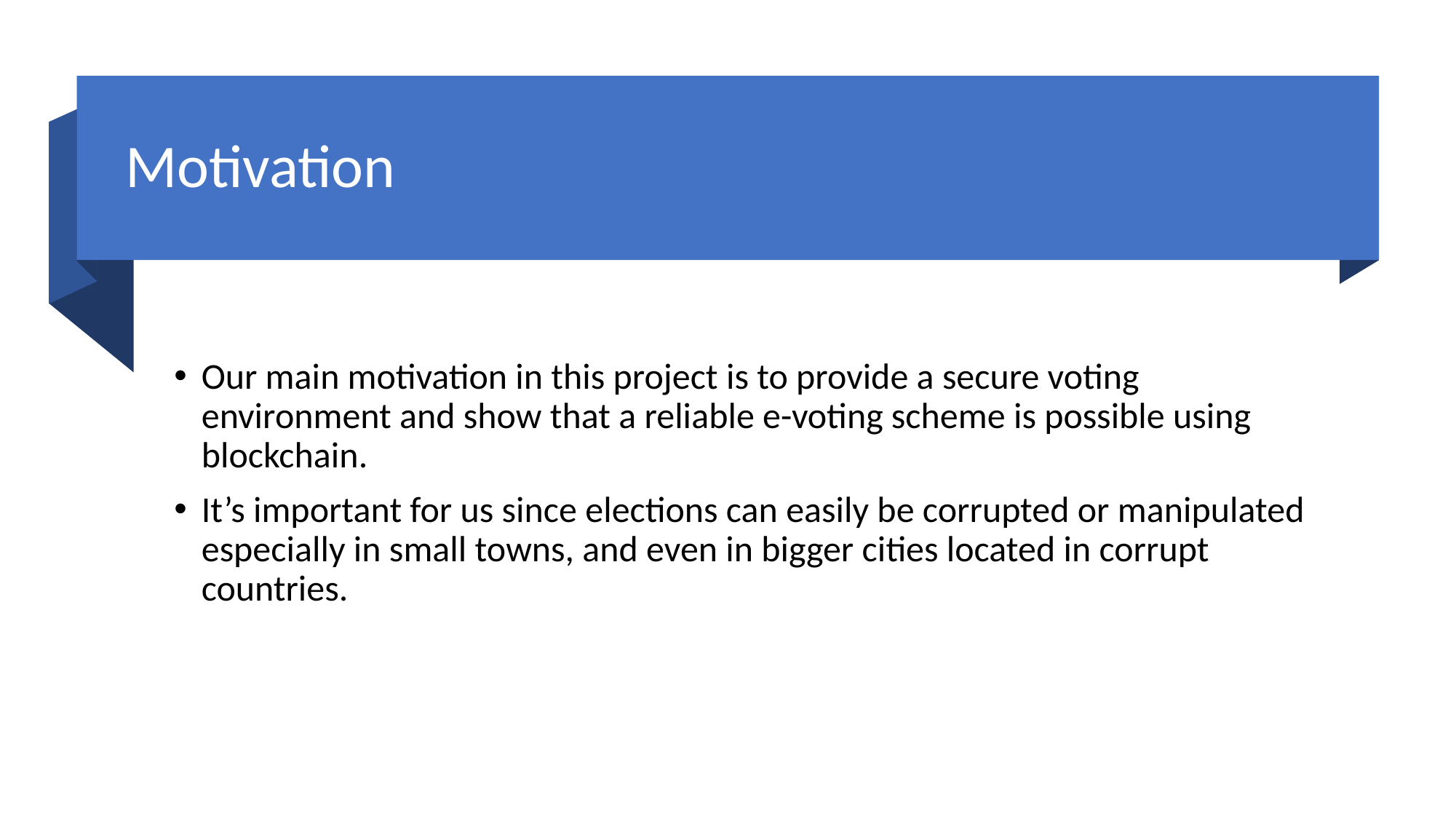

# Motivation

Our main motivation in this project is to provide a secure voting environment and show that a reliable e-voting scheme is possible using blockchain.
It’s important for us since elections can easily be corrupted or manipulated especially in small towns, and even in bigger cities located in corrupt countries.